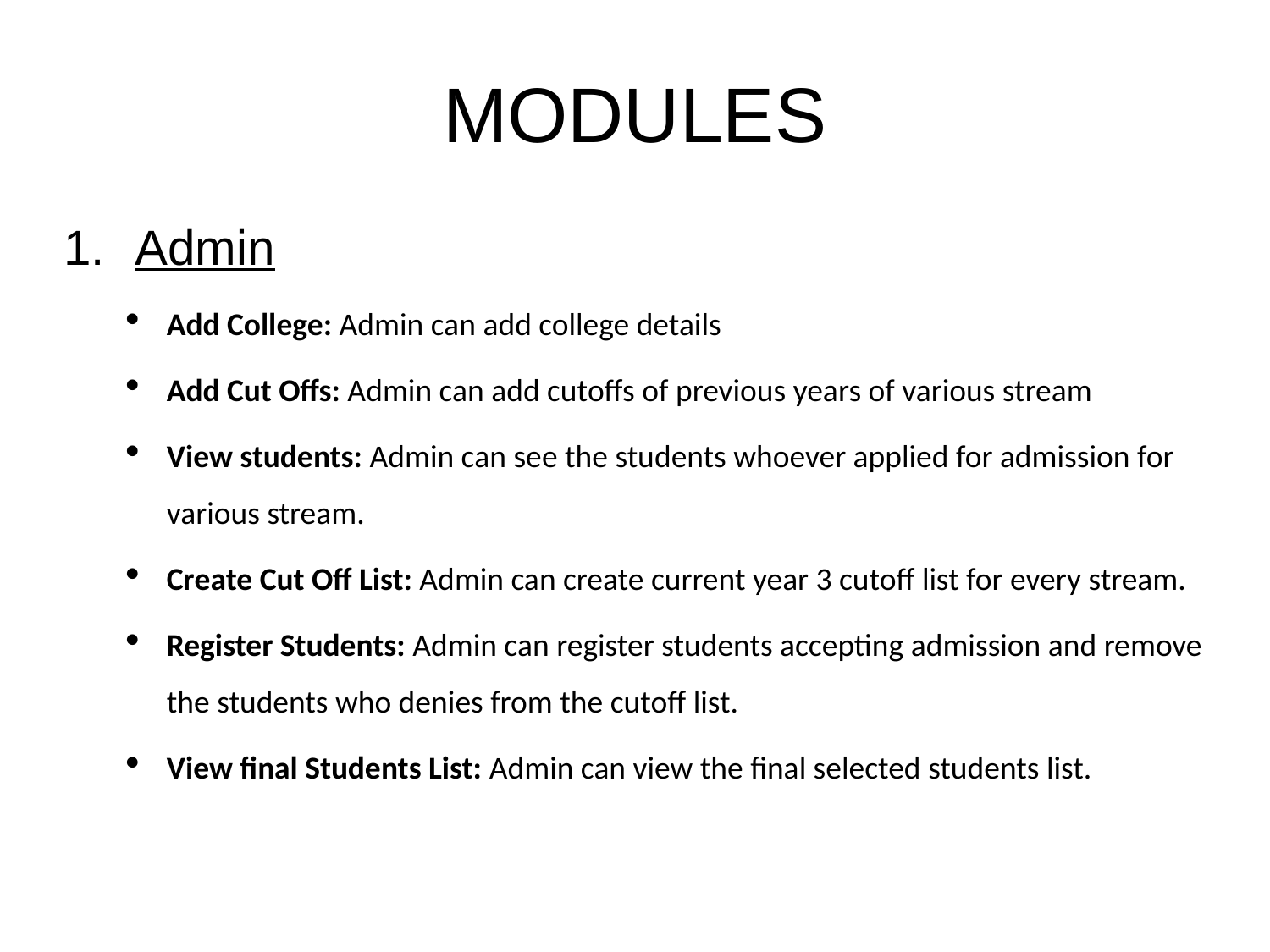

# MODULES
Admin
Add College: Admin can add college details
Add Cut Offs: Admin can add cutoffs of previous years of various stream
View students: Admin can see the students whoever applied for admission for various stream.
Create Cut Off List: Admin can create current year 3 cutoff list for every stream.
Register Students: Admin can register students accepting admission and remove the students who denies from the cutoff list.
View final Students List: Admin can view the final selected students list.